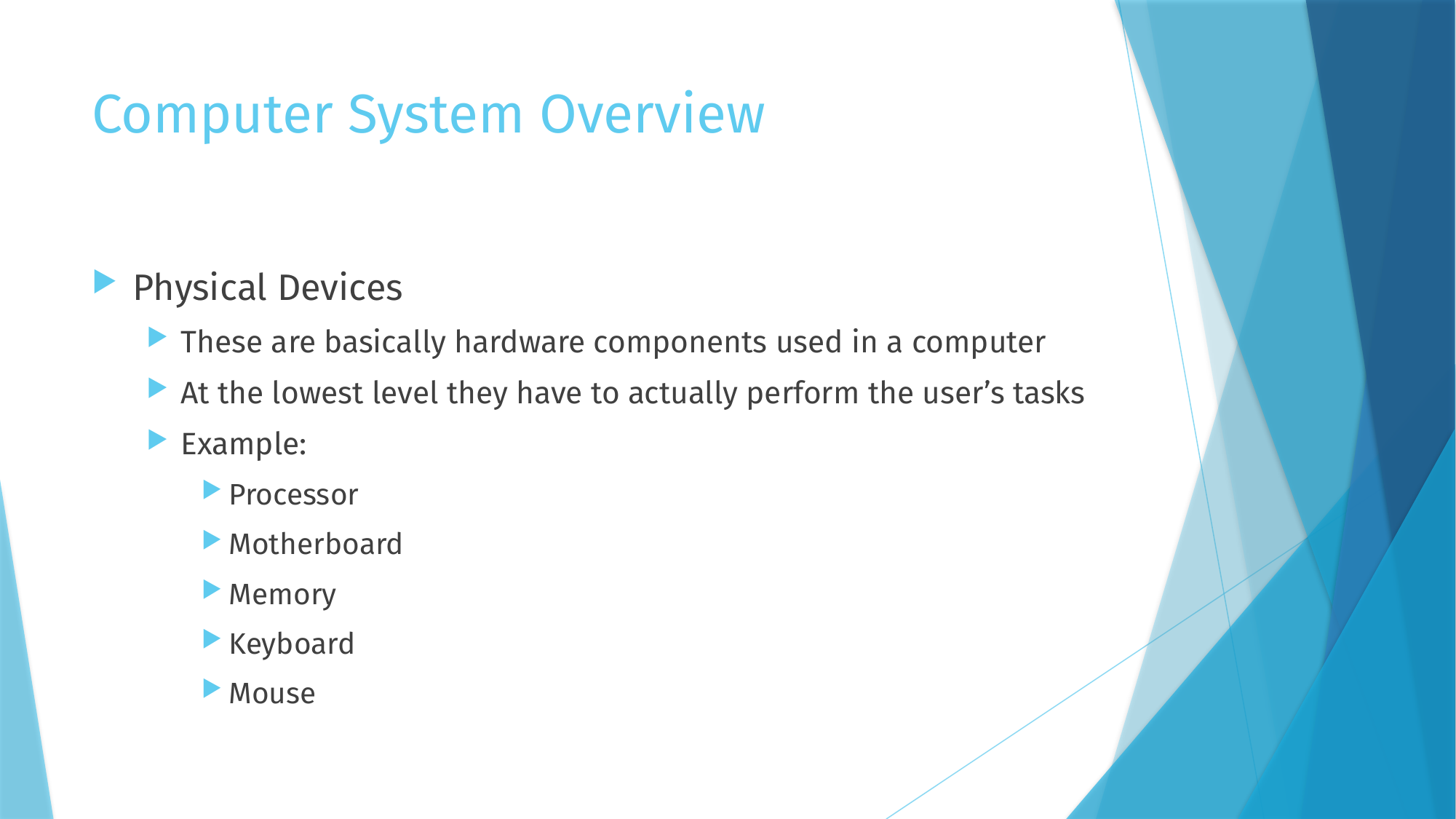

# Computer System Overview
Physical Devices
These are basically hardware components used in a computer
At the lowest level they have to actually perform the user’s tasks
Example:
Processor
Motherboard
Memory
Keyboard
Mouse